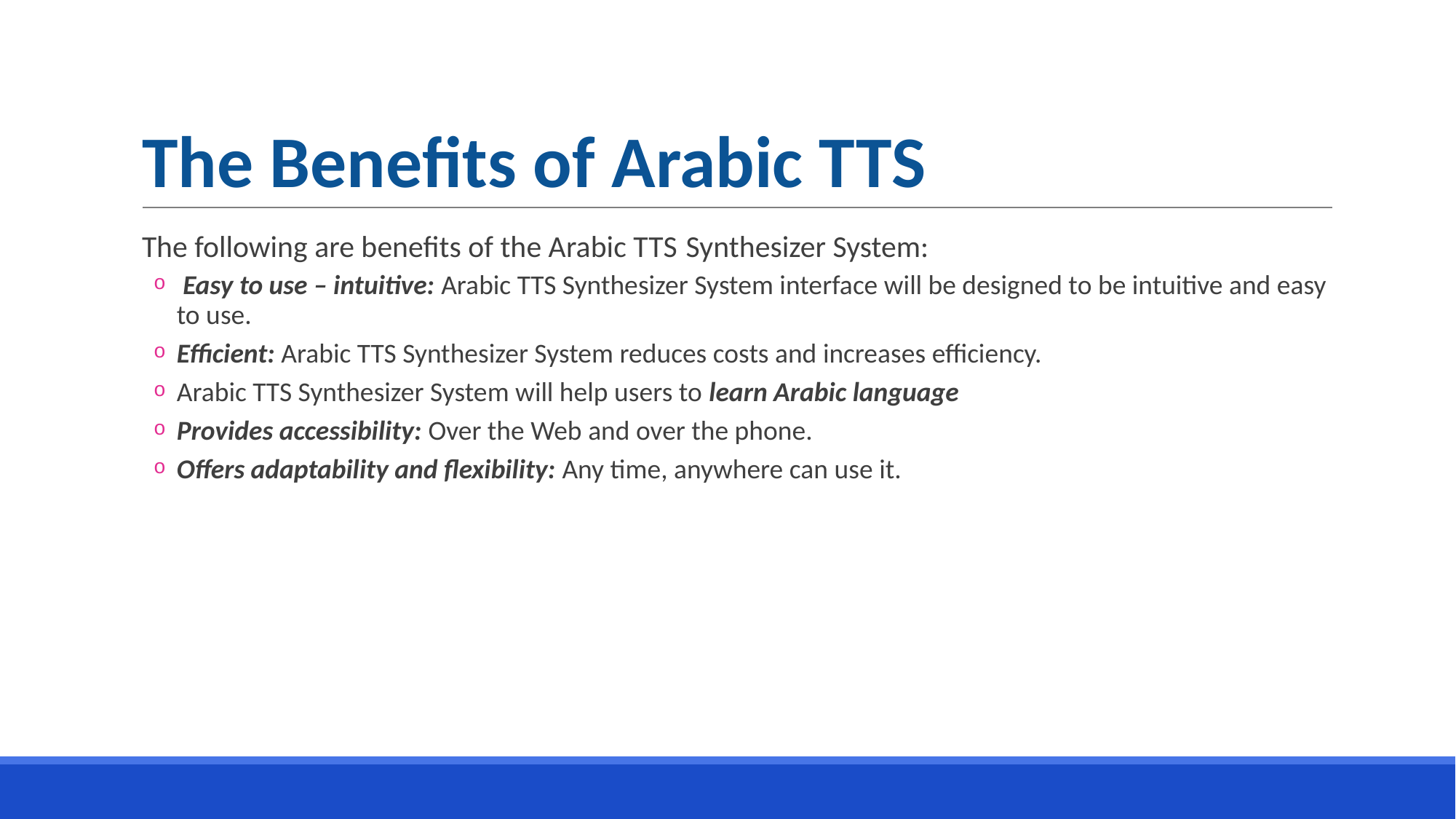

# The Benefits of Arabic TTS
The following are benefits of the Arabic TTS Synthesizer System:
 Easy to use – intuitive: Arabic TTS Synthesizer System interface will be designed to be intuitive and easy to use.
Efficient: Arabic TTS Synthesizer System reduces costs and increases efficiency.
Arabic TTS Synthesizer System will help users to learn Arabic language
Provides accessibility: Over the Web and over the phone.
Offers adaptability and flexibility: Any time, anywhere can use it.